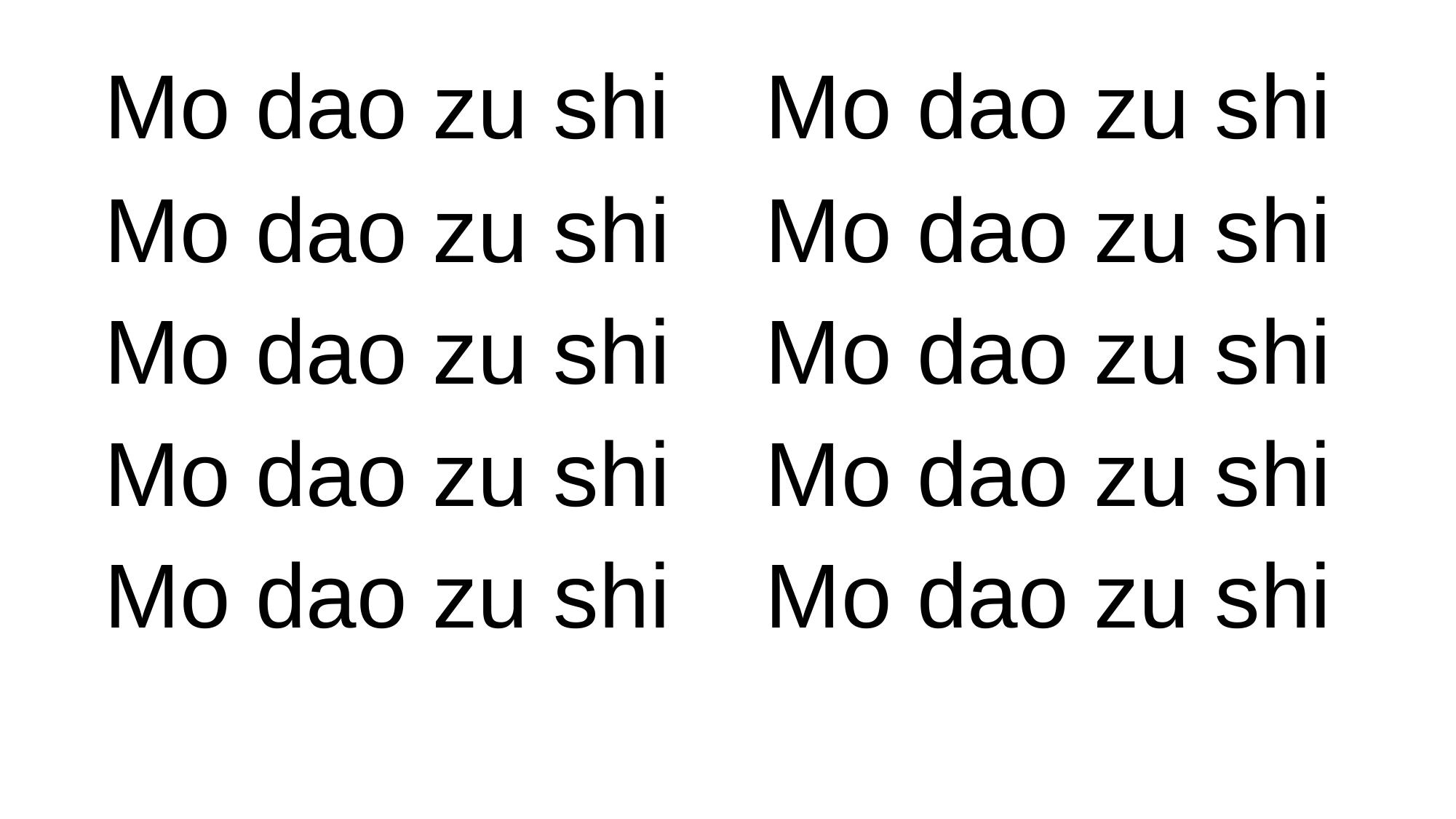

# Mo dao zu shi
Mo dao zu shi
Mo dao zu shi
Mo dao zu shi
Mo dao zu shi
Mo dao zu shi
Mo dao zu shi
Mo dao zu shi
Mo dao zu shi
Mo dao zu shi